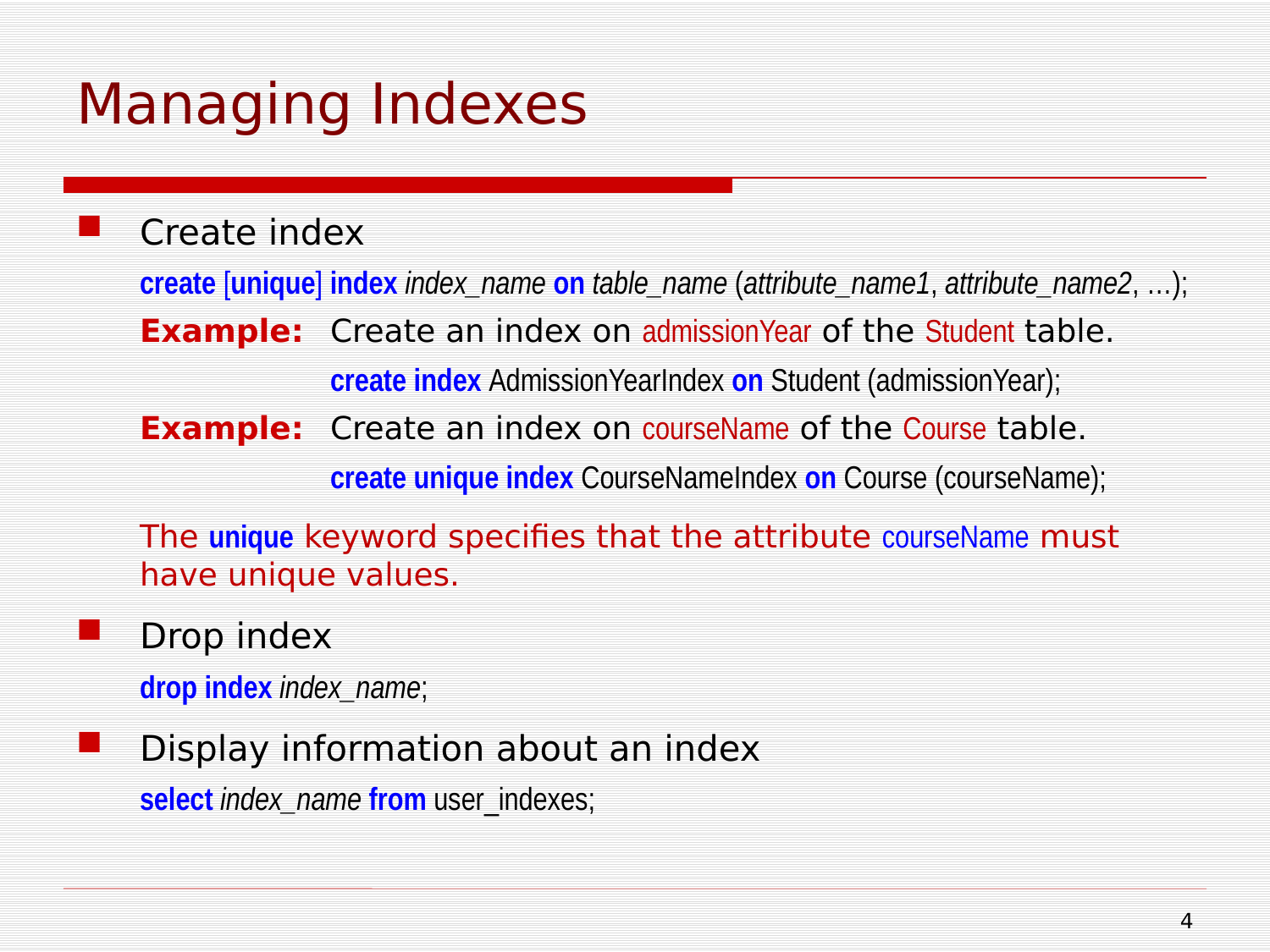

# Managing Indexes
Create index
create [unique] index index_name on table_name (attribute_name1, attribute_name2, …);
Example:	Create an index on admissionYear of the Student table.
create index AdmissionYearIndex on Student (admissionYear);
Example:	Create an index on courseName of the Course table.
create unique index CourseNameIndex on Course (courseName);
The unique keyword specifies that the attribute courseName must have unique values.
Drop index
drop index index_name;
Display information about an index
select index_name from user_indexes;
4